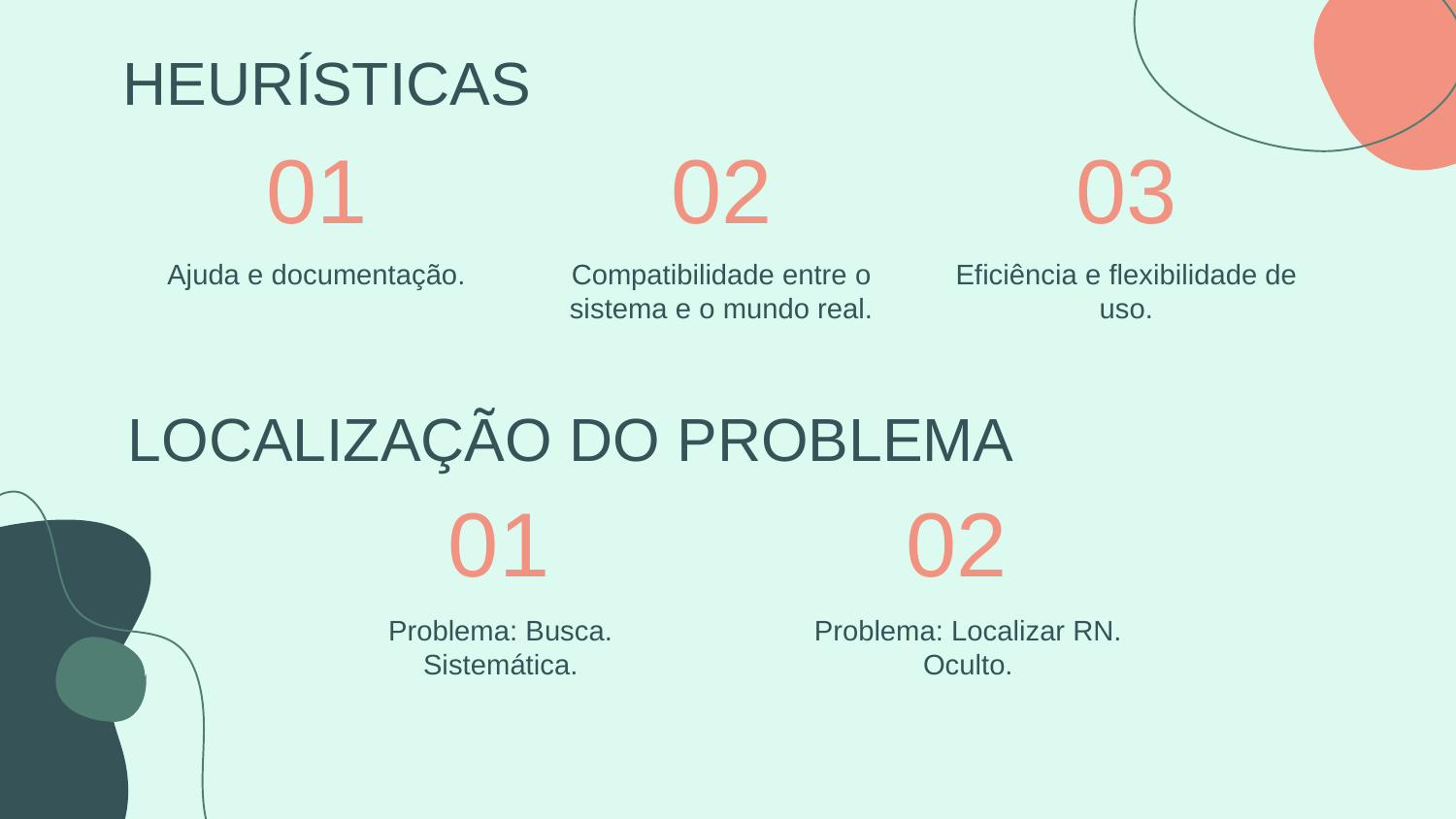

HEURÍSTICAS
01
02
03
Compatibilidade entre o sistema e o mundo real.
Eficiência e flexibilidade de uso.
Ajuda e documentação.
LOCALIZAÇÃO DO PROBLEMA
01
02
Problema: Busca.
Sistemática.
Problema: Localizar RN.
Oculto.